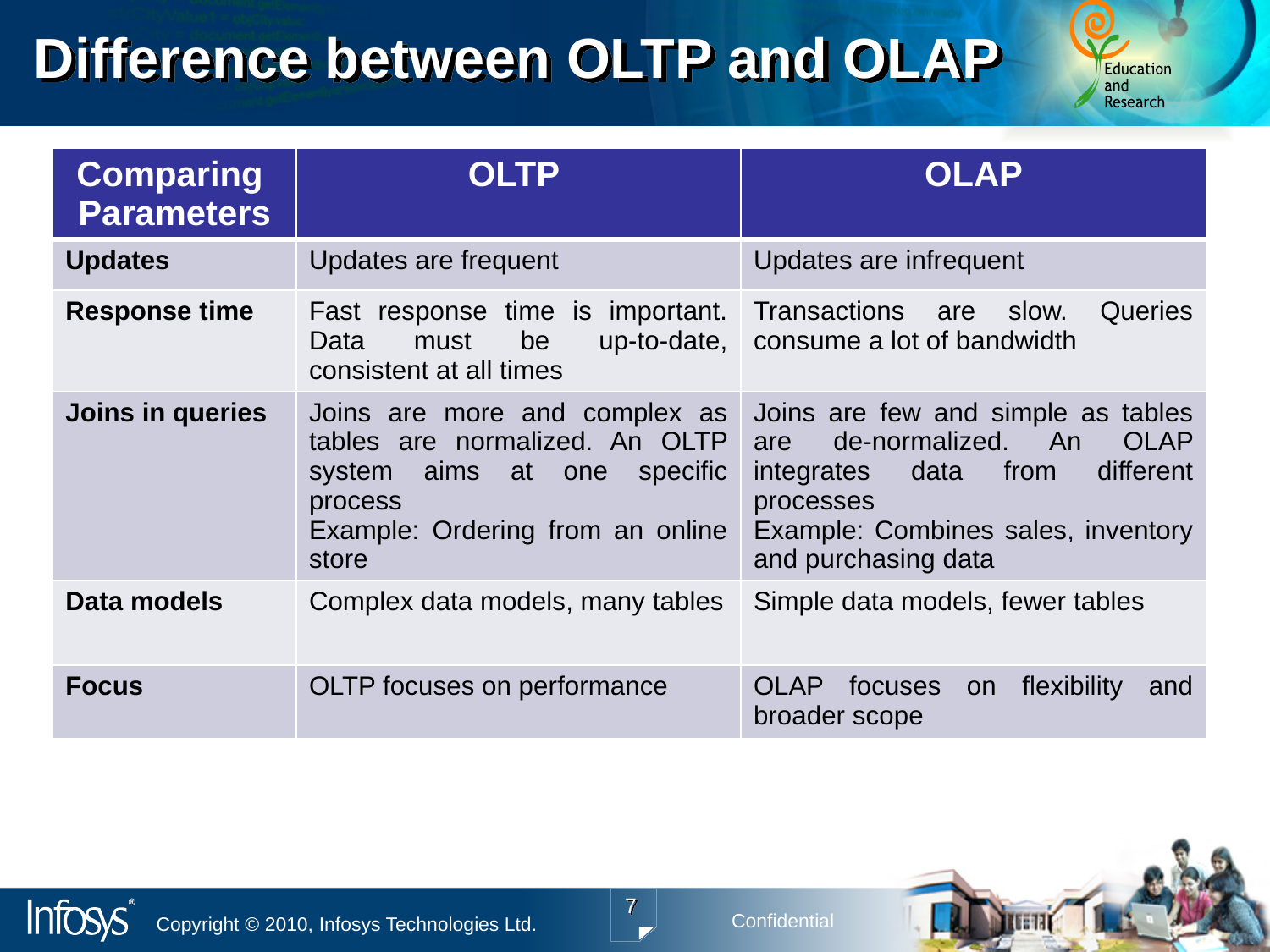

# Difference between OLTP and OLAP
| Comparing Parameters | OLTP | OLAP |
| --- | --- | --- |
| Updates | Updates are frequent | Updates are infrequent |
| Response time | Fast response time is important. Data must be up-to-date, consistent at all times | Transactions are slow. Queries consume a lot of bandwidth |
| Joins in queries | Joins are more and complex as tables are normalized. An OLTP system aims at one specific process Example: Ordering from an online store | Joins are few and simple as tables are de-normalized. An OLAP integrates data from different processes Example: Combines sales, inventory and purchasing data |
| Data models | Complex data models, many tables | Simple data models, fewer tables |
| Focus | OLTP focuses on performance | OLAP focuses on flexibility and broader scope |
7